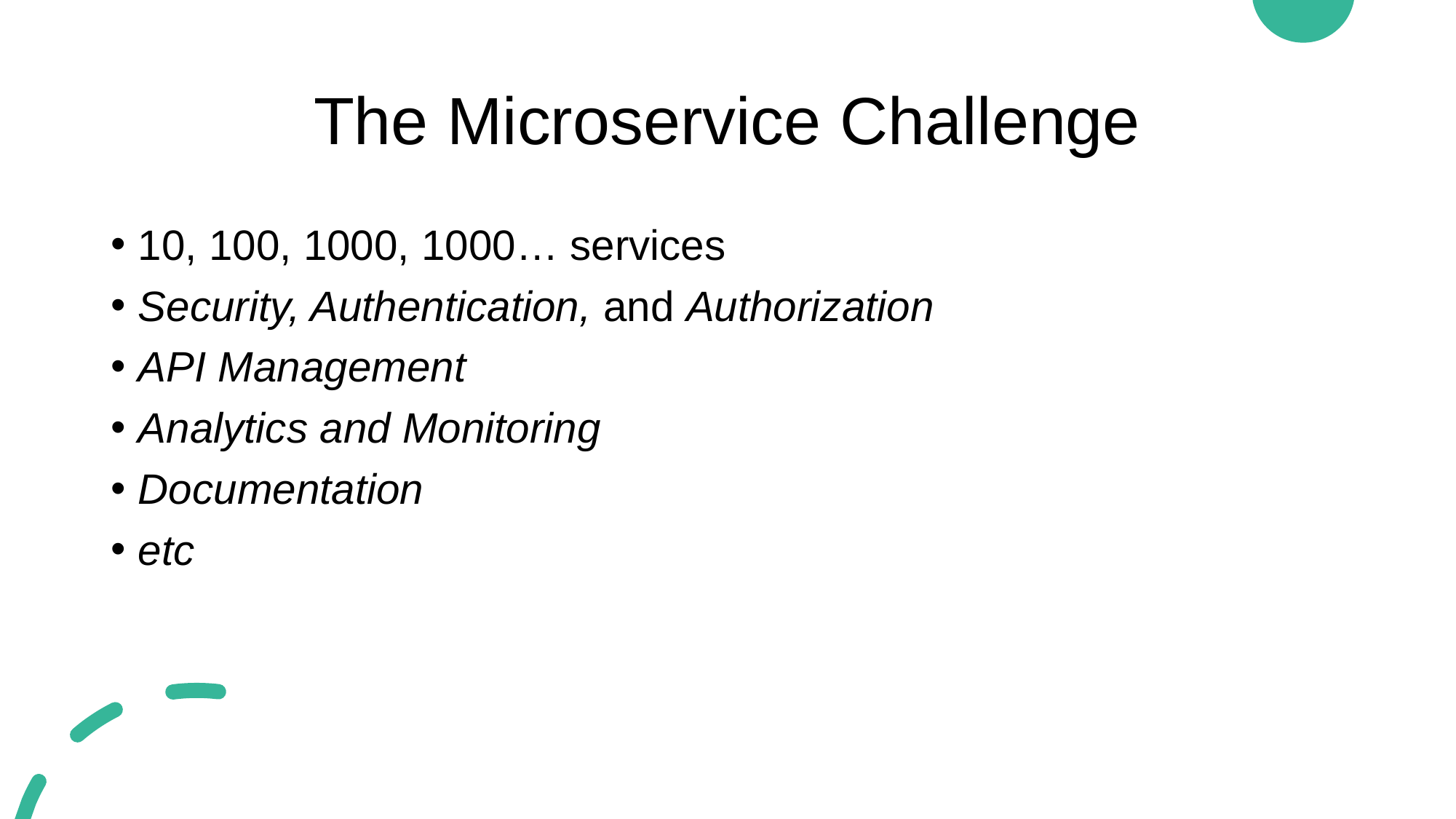

# The Microservice Challenge
10, 100, 1000, 1000… services
Security, Authentication, and Authorization
API Management
Analytics and Monitoring
Documentation
etc